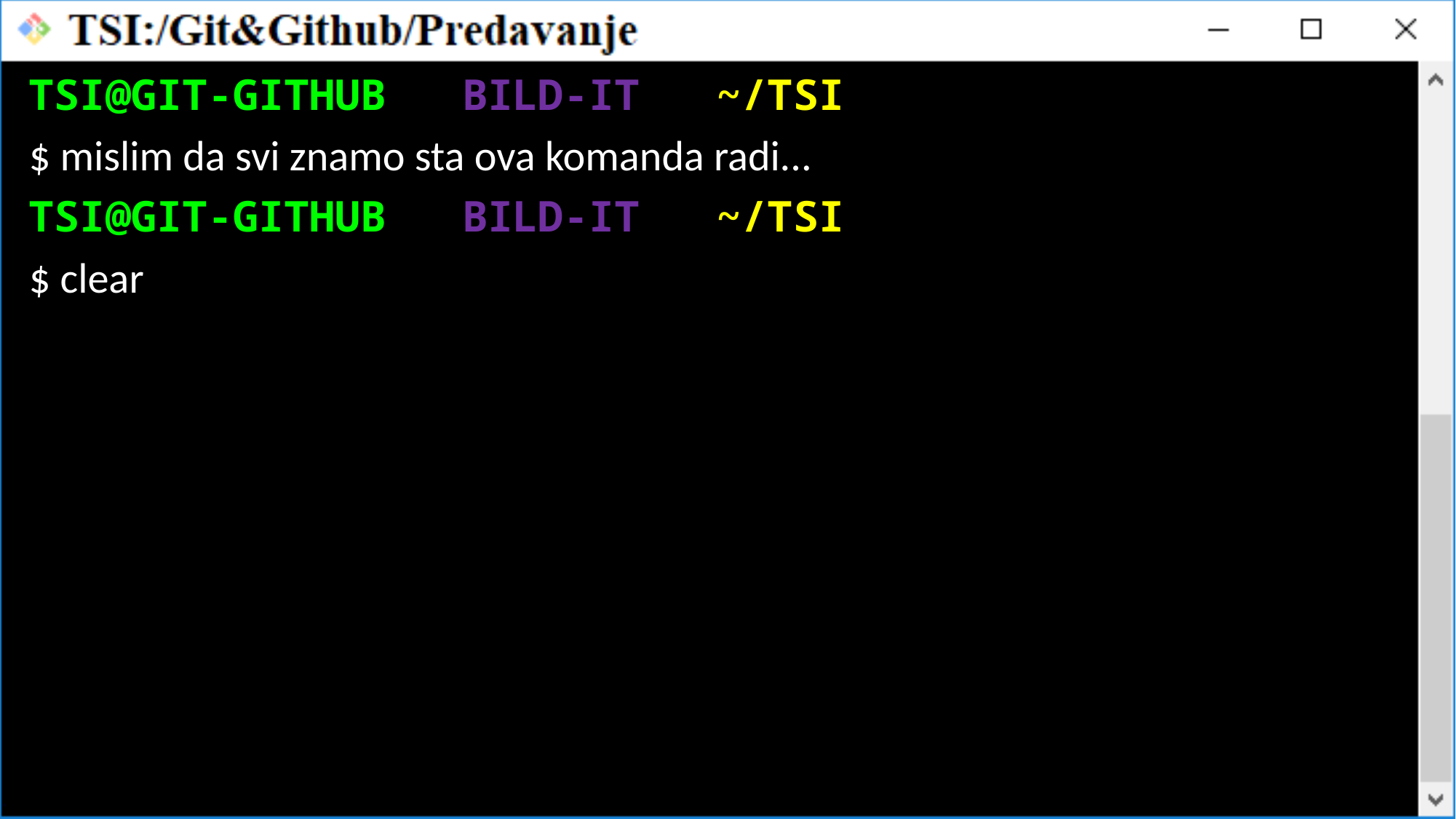

TSI@GIT-GITHUB   BILD-IT   ~/TSI
$ mislim da svi znamo sta ova komanda radi...
TSI@GIT-GITHUB   BILD-IT   ~/TSI
$ clear